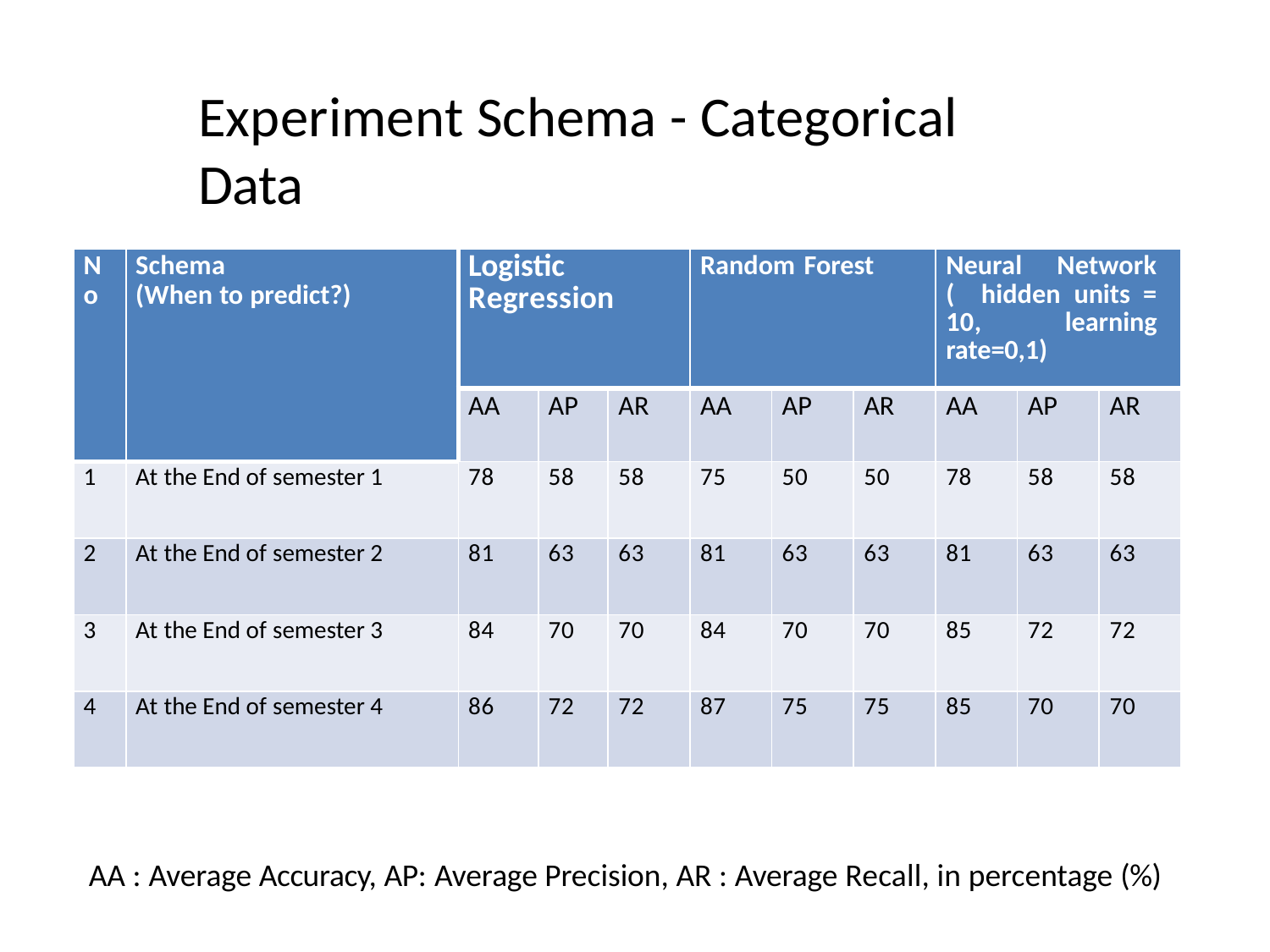

# Experiment Schema - Categorical Data
| N o | Schema (When to predict?) | Logistic Regression |  |  | Random Forest |  |  | Neural Network ( hidden units = 10, learning rate=0,1) |  |  |
| --- | --- | --- | --- | --- | --- | --- | --- | --- | --- | --- |
|  |  | AA | AP | AR | AA | AP | AR | AA | AP | AR |
| 1 | At the End of semester 1 | 78 | 58 | 58 | 75 | 50 | 50 | 78 | 58 | 58 |
| 2 | At the End of semester 2 | 81 | 63 | 63 | 81 | 63 | 63 | 81 | 63 | 63 |
| 3 | At the End of semester 3 | 84 | 70 | 70 | 84 | 70 | 70 | 85 | 72 | 72 |
| 4 | At the End of semester 4 | 86 | 72 | 72 | 87 | 75 | 75 | 85 | 70 | 70 |
AA : Average Accuracy, AP: Average Precision, AR : Average Recall, in percentage (%)